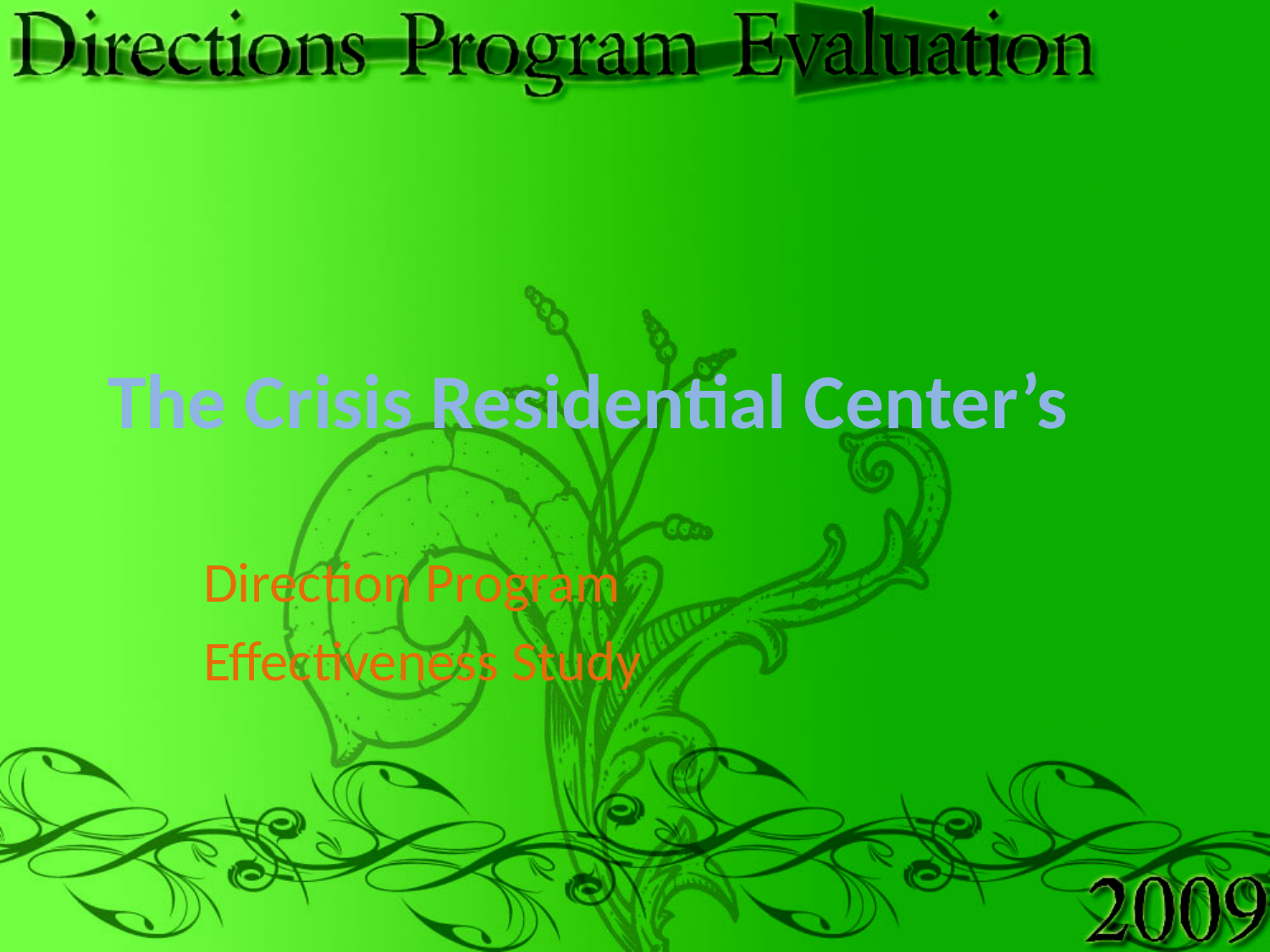

# The Crisis Residential Center’s
Direction Program
Effectiveness Study